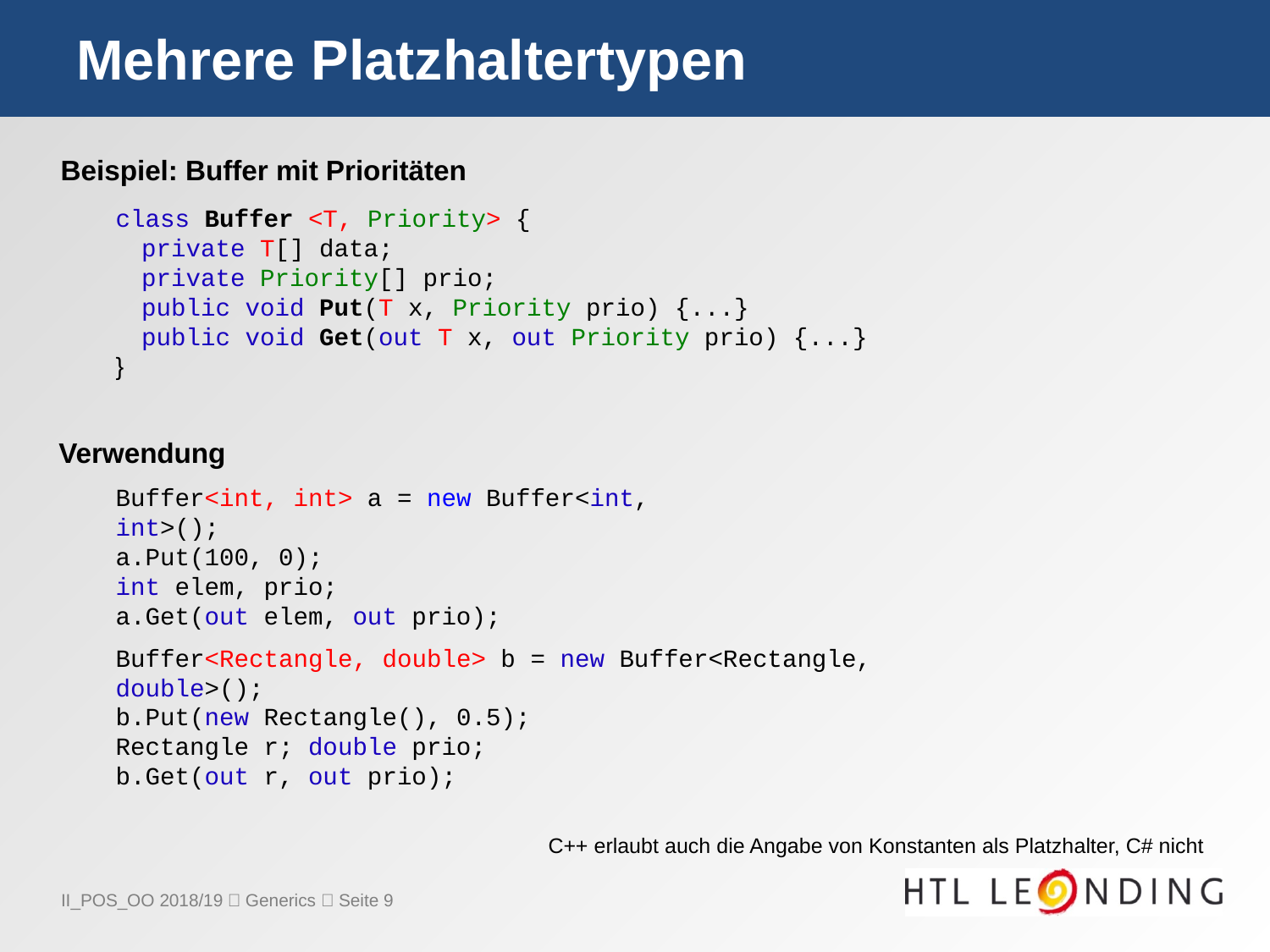

# Mehrere Platzhaltertypen
Beispiel: Buffer mit Prioritäten
class Buffer <T, Priority> {
	private T[] data;
	private Priority[] prio;
	public void Put(T x, Priority prio) {...}
	public void Get(out T x, out Priority prio) {...}
}
Verwendung
Buffer<int, int> a = new Buffer<int, int>();
a.Put(100, 0);
int elem, prio;
a.Get(out elem, out prio);
Buffer<Rectangle, double> b = new Buffer<Rectangle, double>();
b.Put(new Rectangle(), 0.5);
Rectangle r; double prio;
b.Get(out r, out prio);
C++ erlaubt auch die Angabe von Konstanten als Platzhalter, C# nicht